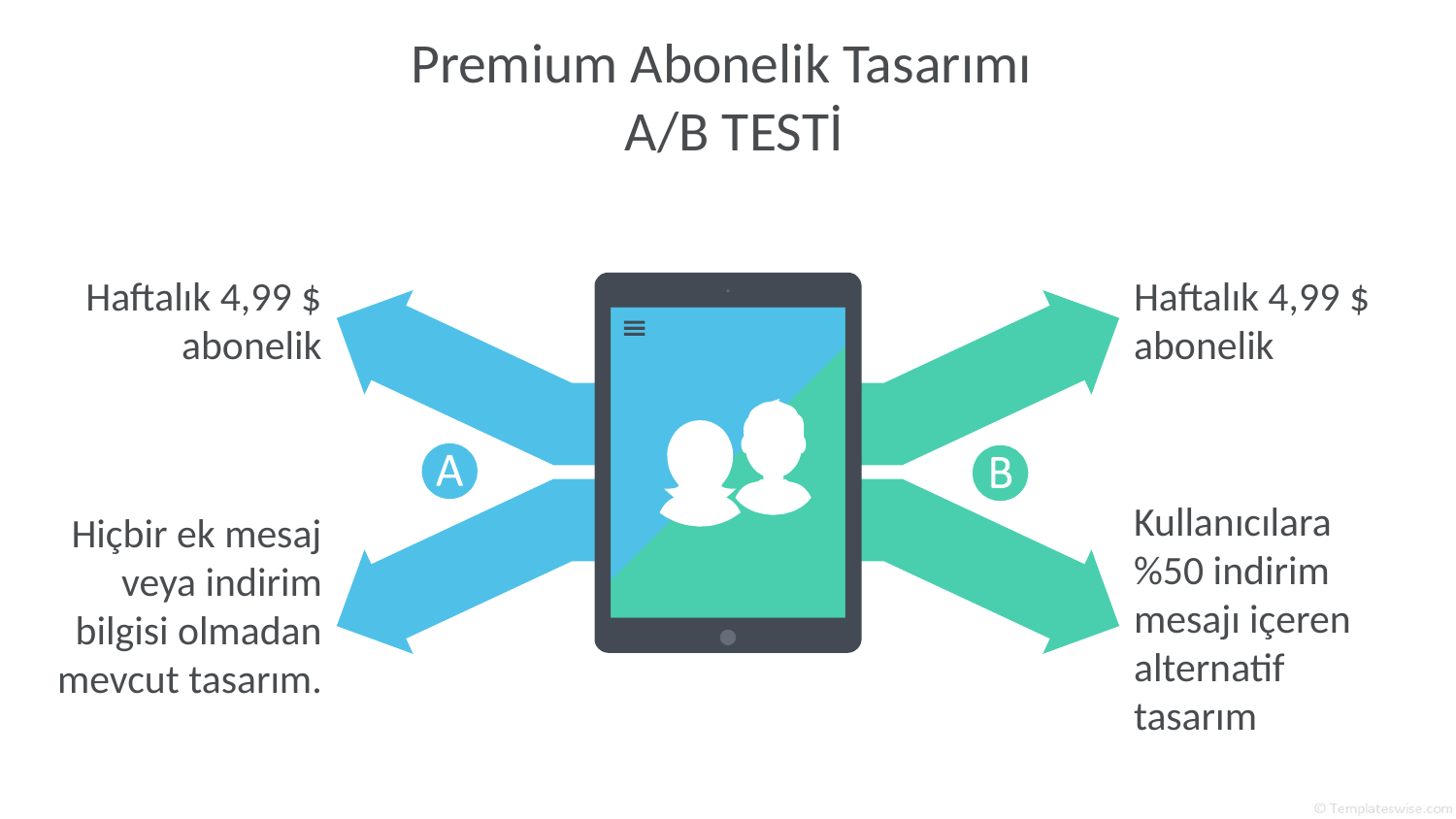

# Premium Abonelik Tasarımı A/B TESTİ
Haftalık 4,99 $ abonelik
Haftalık 4,99 $ abonelik
Hiçbir ek mesaj veya indirim bilgisi olmadan mevcut tasarım.
Kullanıcılara %50 indirim mesajı içeren alternatif tasarım